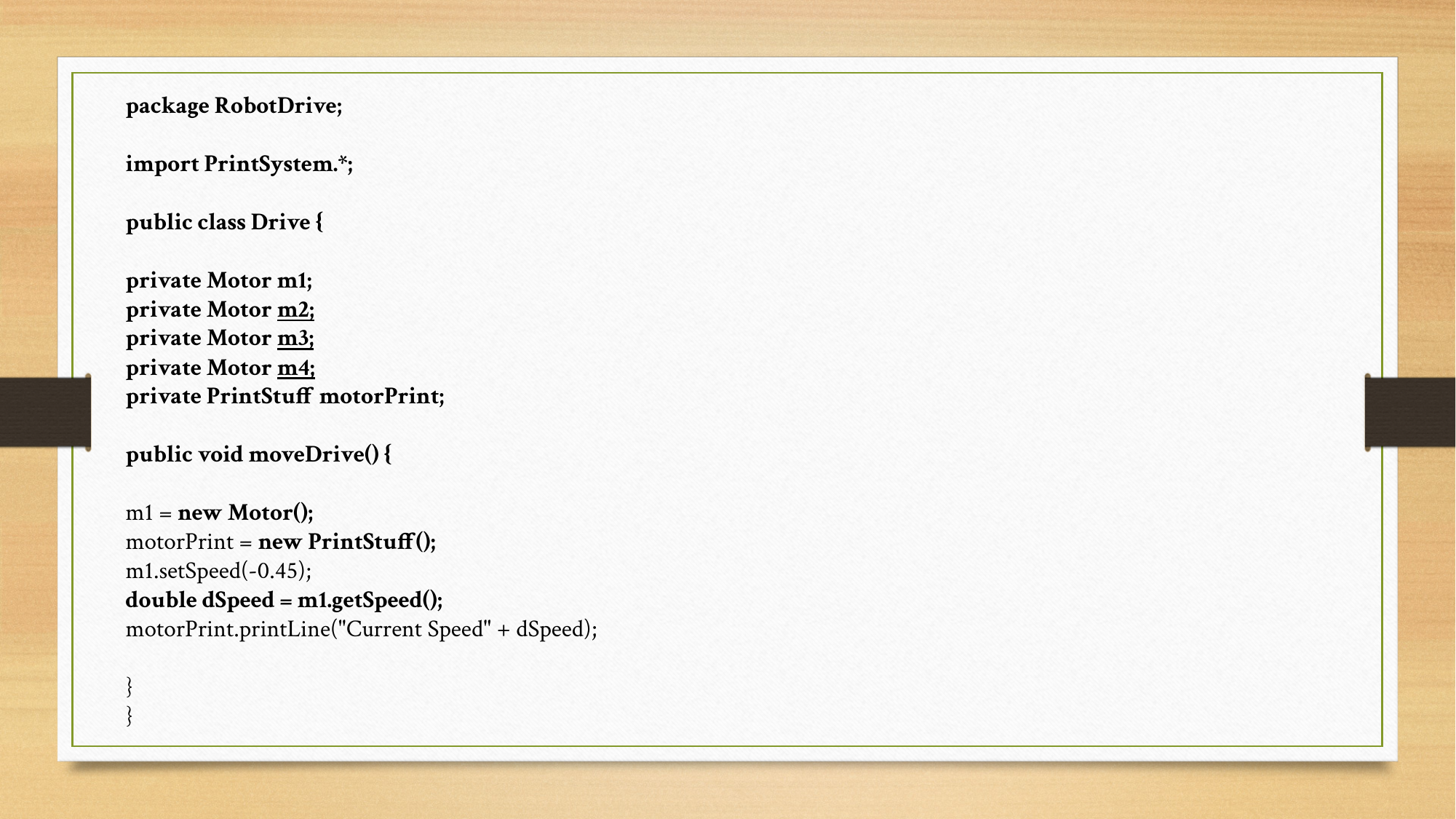

package RobotDrive;

import PrintSystem.*;

public class Drive {

private Motor m1;
private Motor m2;
private Motor m3;
private Motor m4;
private PrintStuff motorPrint;

public void moveDrive() {

m1 = new Motor();
motorPrint = new PrintStuff();
m1.setSpeed(-0.45);
double dSpeed = m1.getSpeed();
motorPrint.printLine("Current Speed" + dSpeed);

}
}